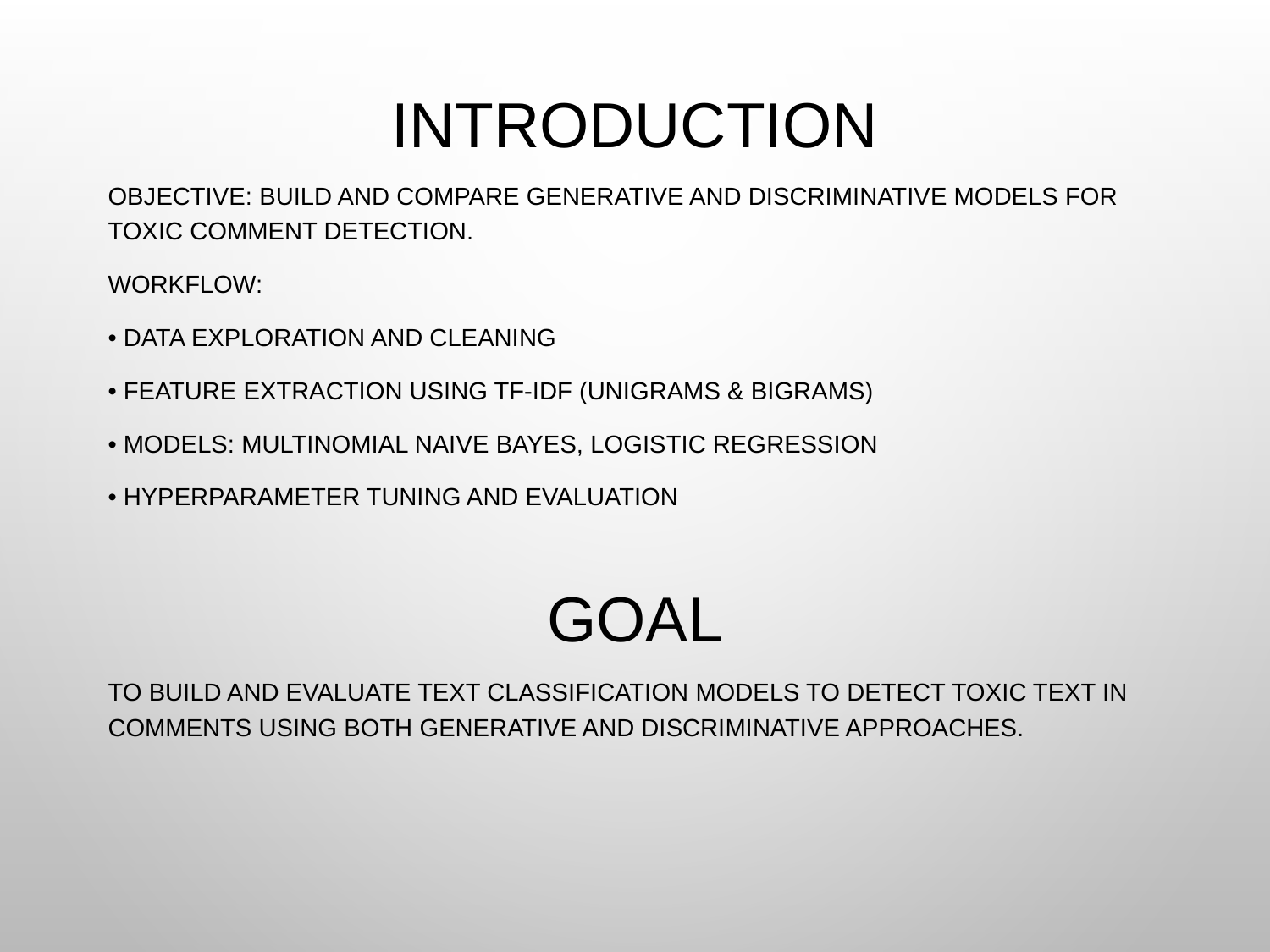

# Introduction
Objective: Build and compare generative and discriminative models for toxic comment detection.
Workflow:
• Data exploration and cleaning
• Feature extraction using TF-IDF (unigrams & bigrams)
• Models: Multinomial Naive Bayes, Logistic Regression
• Hyperparameter tuning and evaluation
GOAL
To build and evaluate text classification models to detect toxic TEXT IN comments using both generative and discriminative approaches.